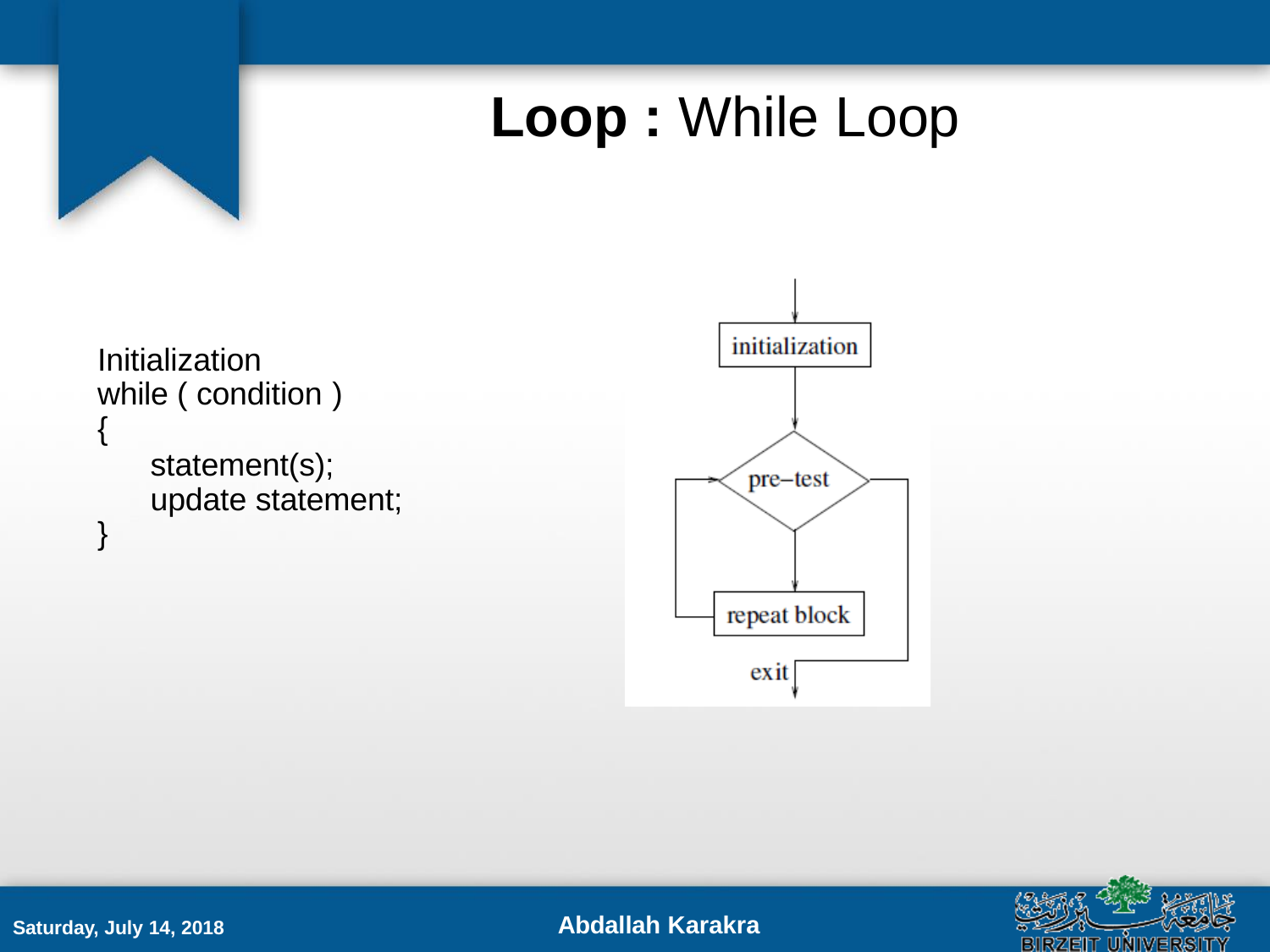

# Loop : While Loop

Initialization
while ( condition )
{
statement(s);  update statement;
}

Abdallah Karakra
Saturday, July 14, 2018